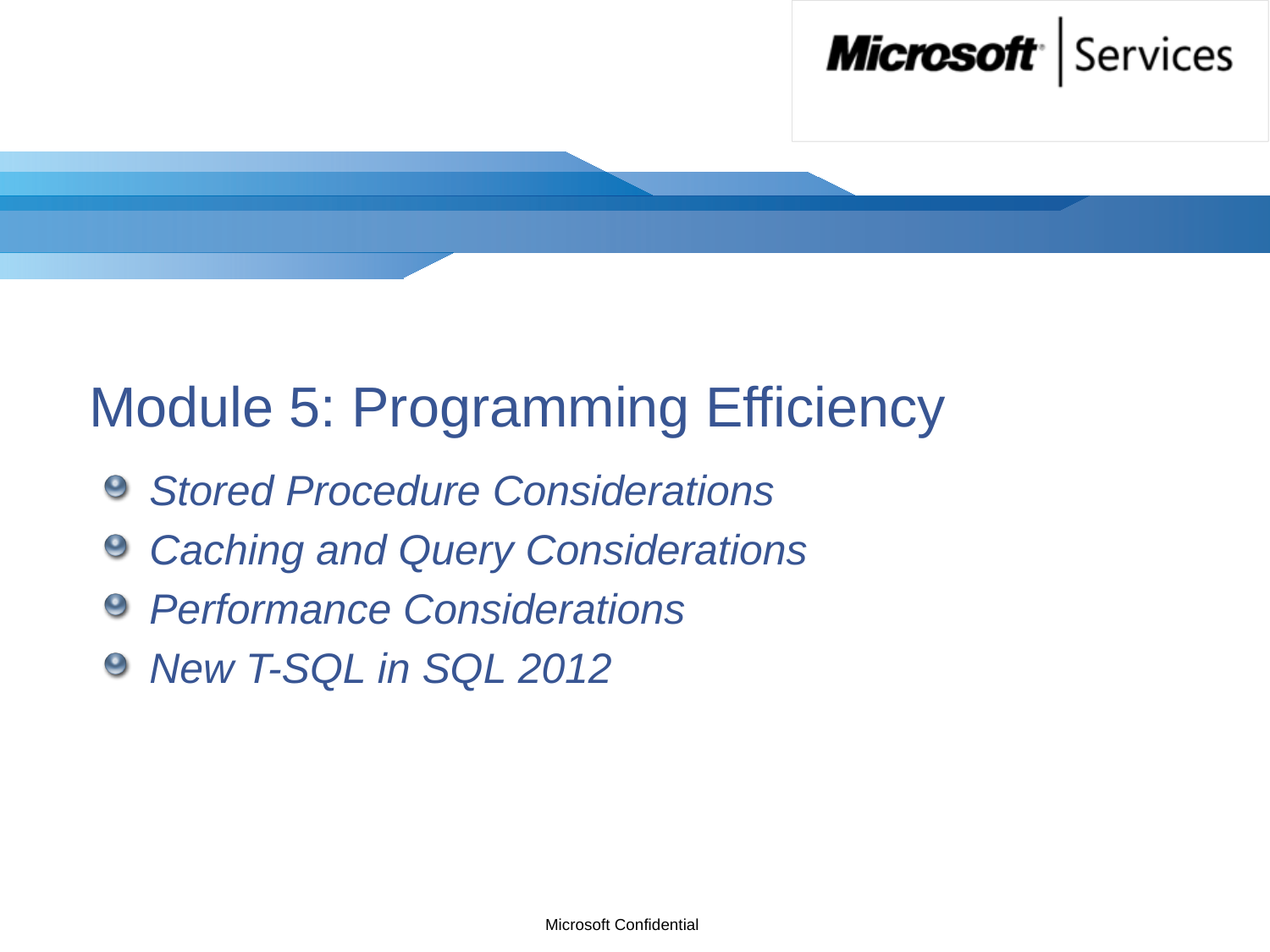

# Module 5: Programming Efficiency
Stored Procedure Considerations
Caching and Query Considerations
Performance Considerations
New T-SQL in SQL 2012
Microsoft Confidential